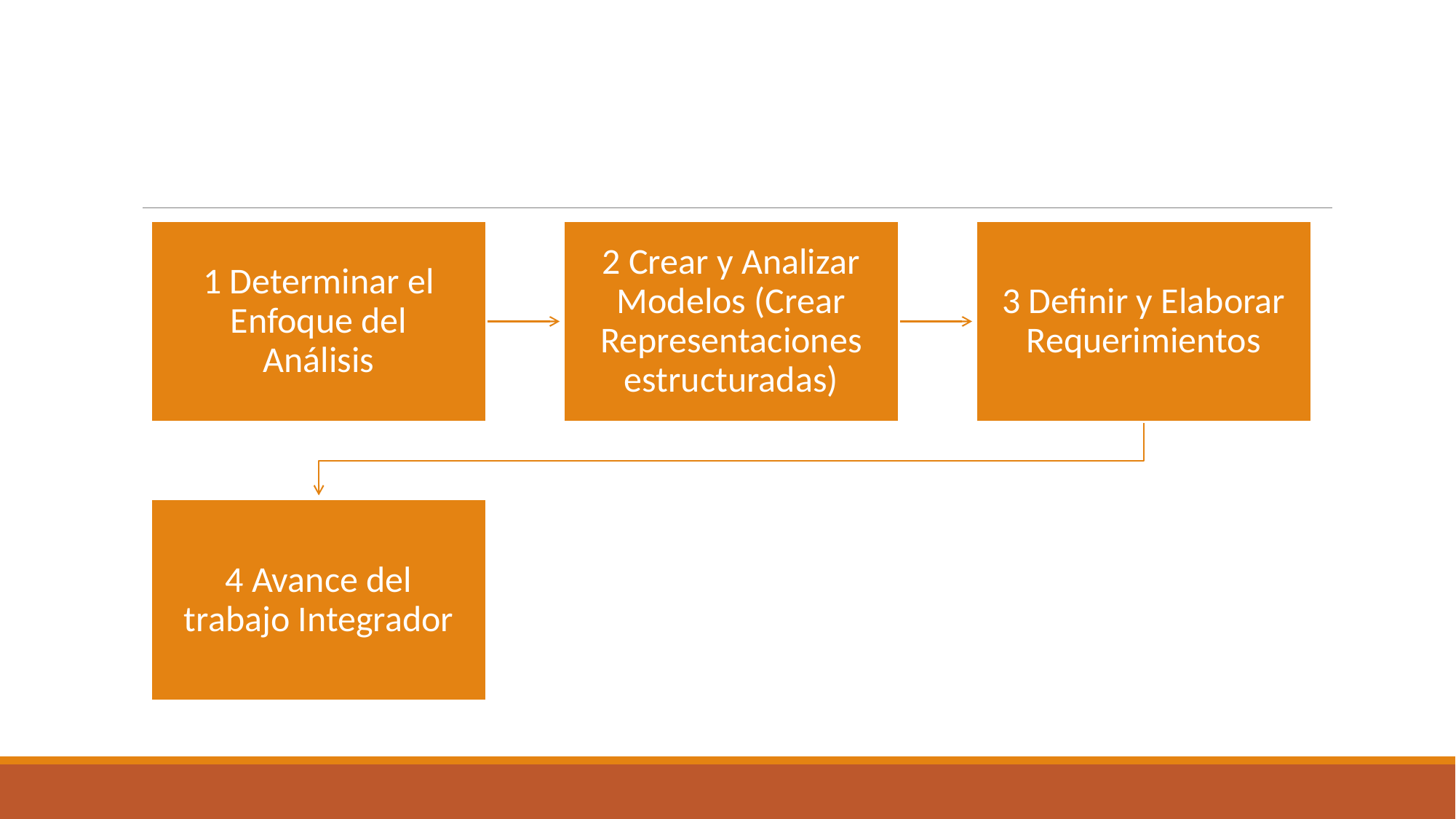

#

1 Determinar el Enfoque del Análisis

2 Crear y Analizar Modelos (Crear Representaciones estructuradas)

3 Definir y Elaborar Requerimientos
4 Avance del trabajo Integrador